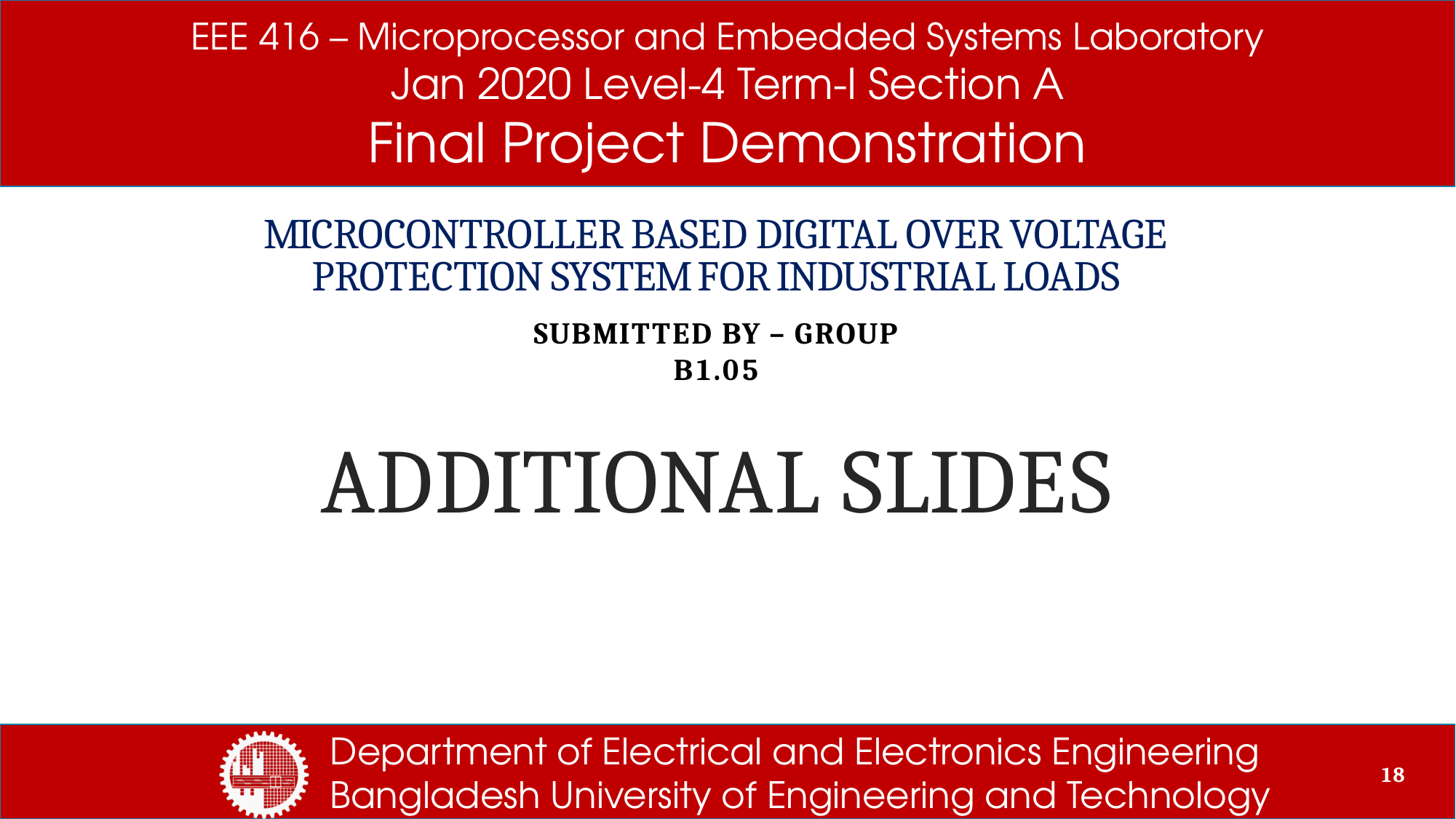

Microcontroller Based Digital Over Voltage Protection System for Industrial Loads
Submitted by – Group B1.05
# Additional Slides
18